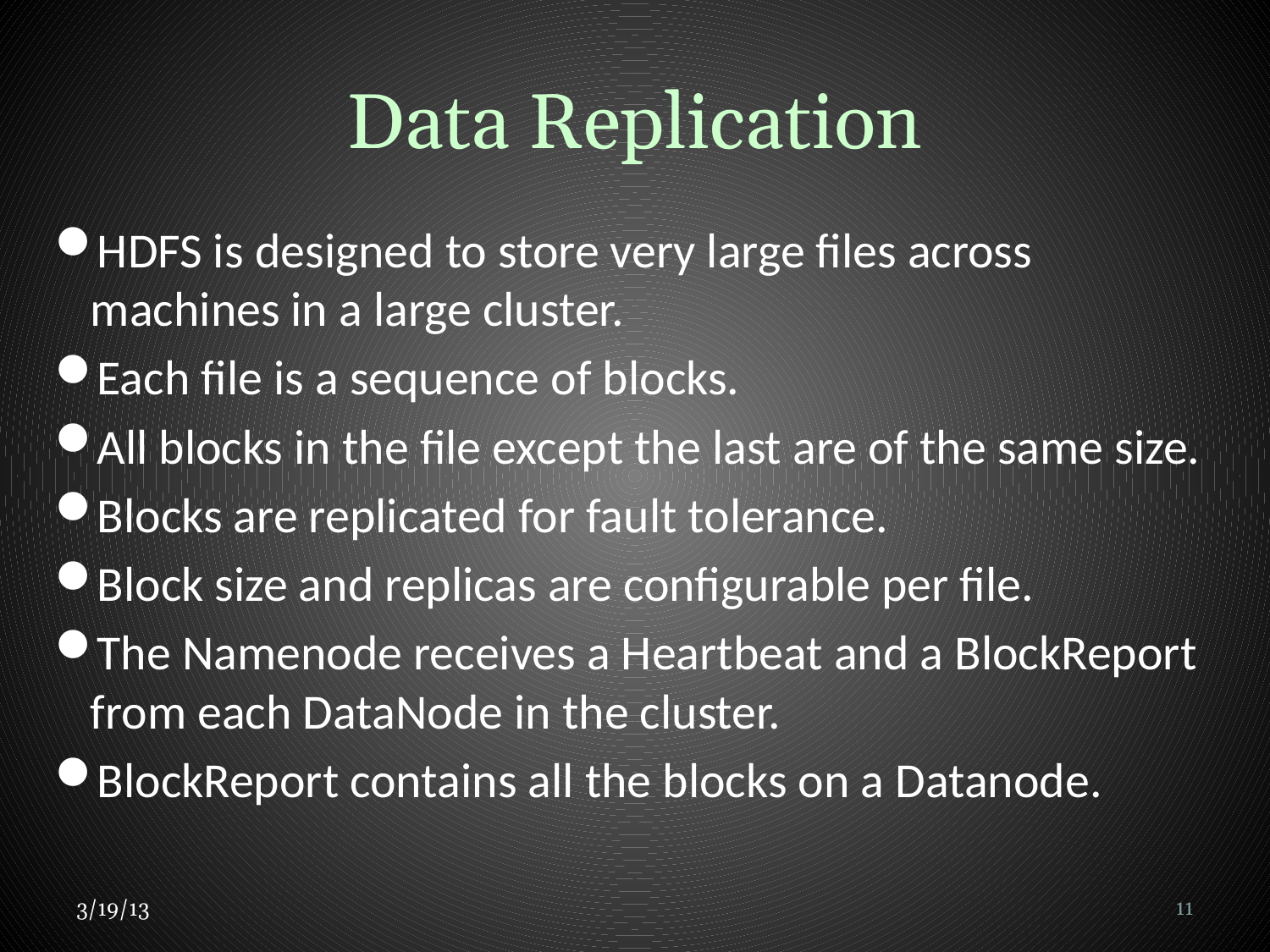

# Data Replication
HDFS is designed to store very large files across machines in a large cluster.
Each file is a sequence of blocks.
All blocks in the file except the last are of the same size.
Blocks are replicated for fault tolerance.
Block size and replicas are configurable per file.
The Namenode receives a Heartbeat and a BlockReport from each DataNode in the cluster.
BlockReport contains all the blocks on a Datanode.

3/19/13
11